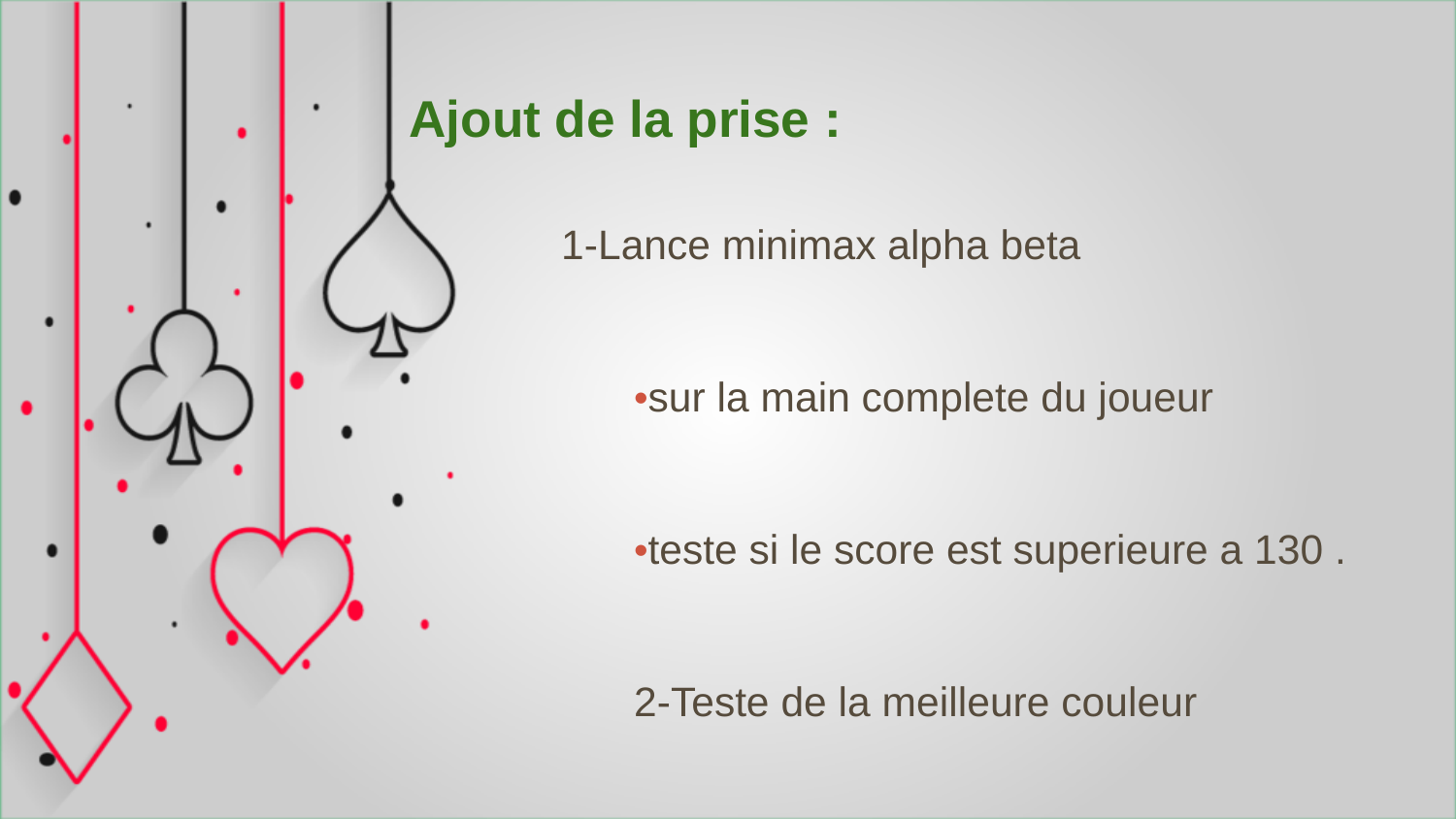

# Ajout de la prise :
1-Lance minimax alpha beta

•sur la main complete du joueur

•teste si le score est superieure a 130 .

	2-Teste de la meilleure couleur